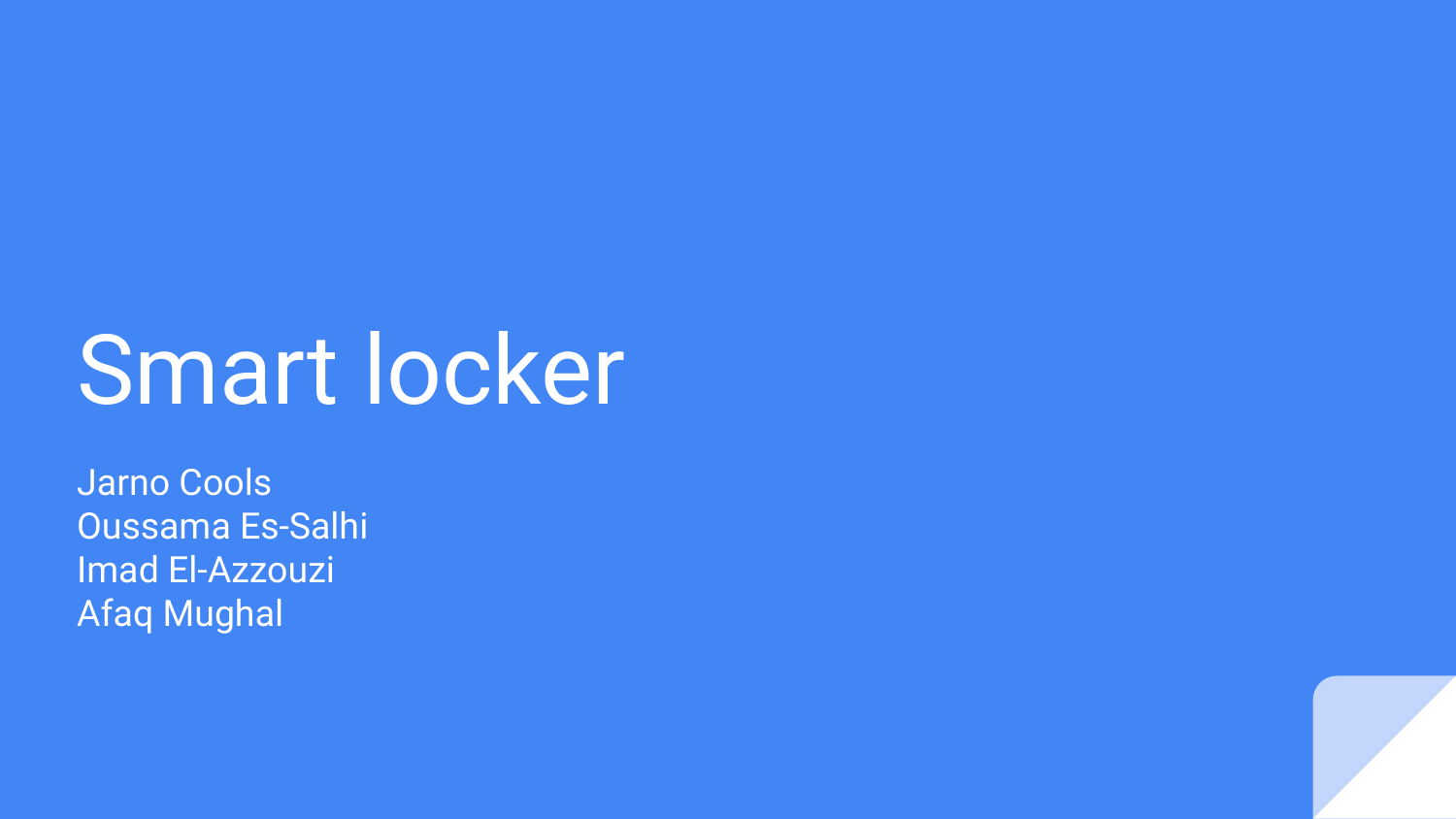

# Smart locker
Jarno Cools
Oussama Es-Salhi
Imad El-Azzouzi
Afaq Mughal